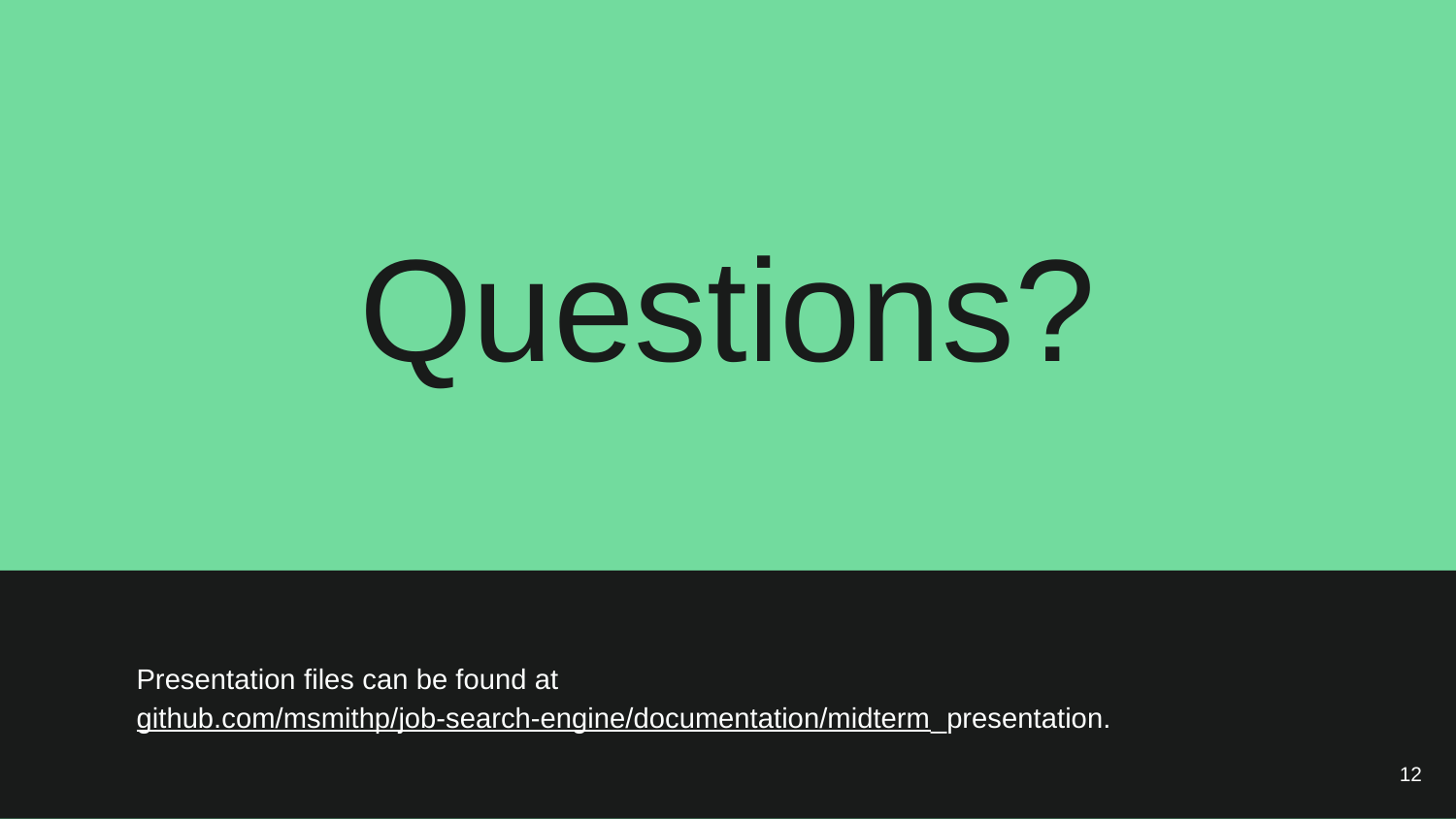

# Questions?
Presentation files can be found at
github.com/msmithp/job-search-engine/documentation/midterm_presentation.
12